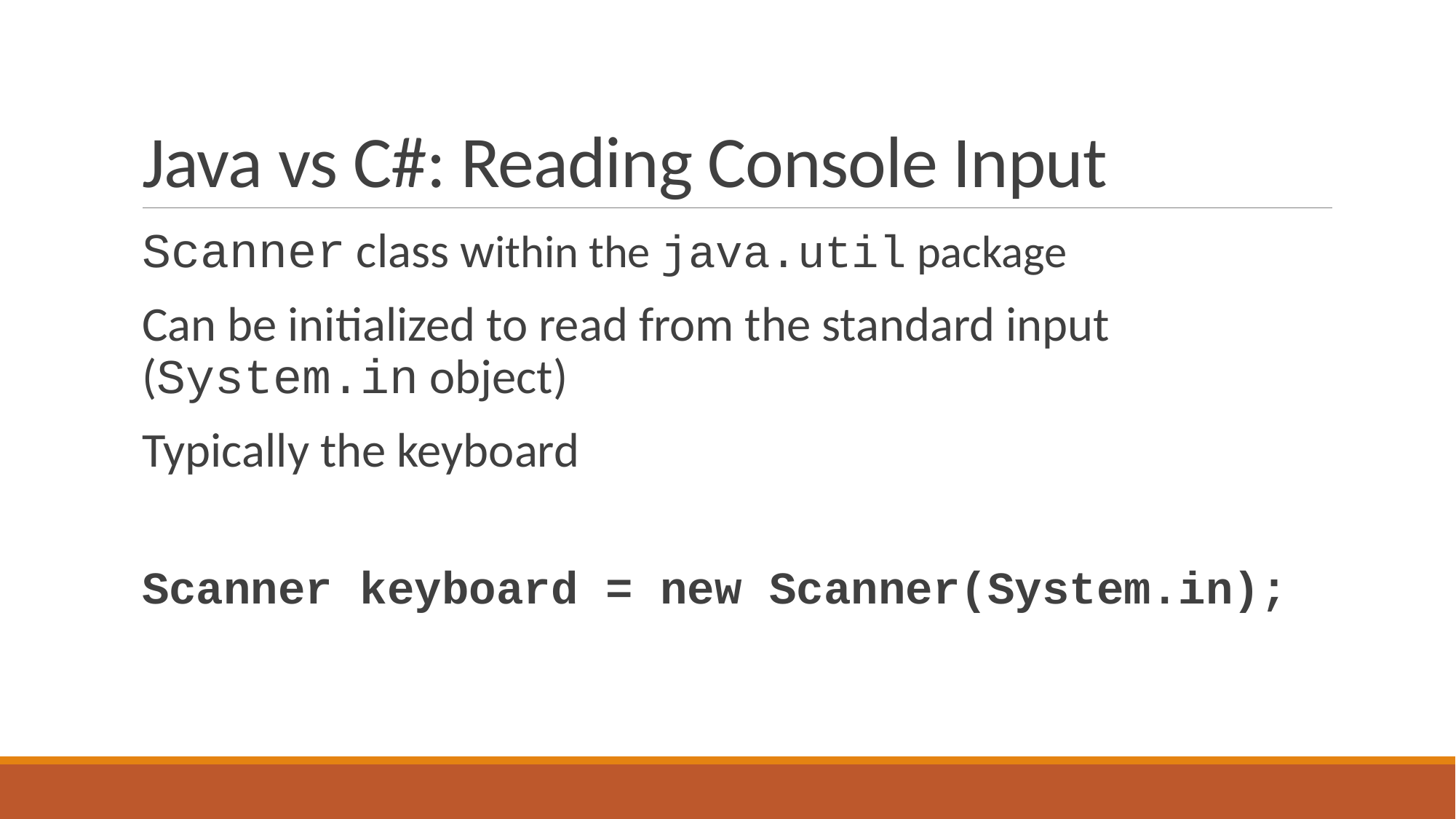

# Java vs C#: Reading Console Input
Scanner class within the java.util package
Can be initialized to read from the standard input (System.in object)
Typically the keyboard
Scanner keyboard = new Scanner(System.in);